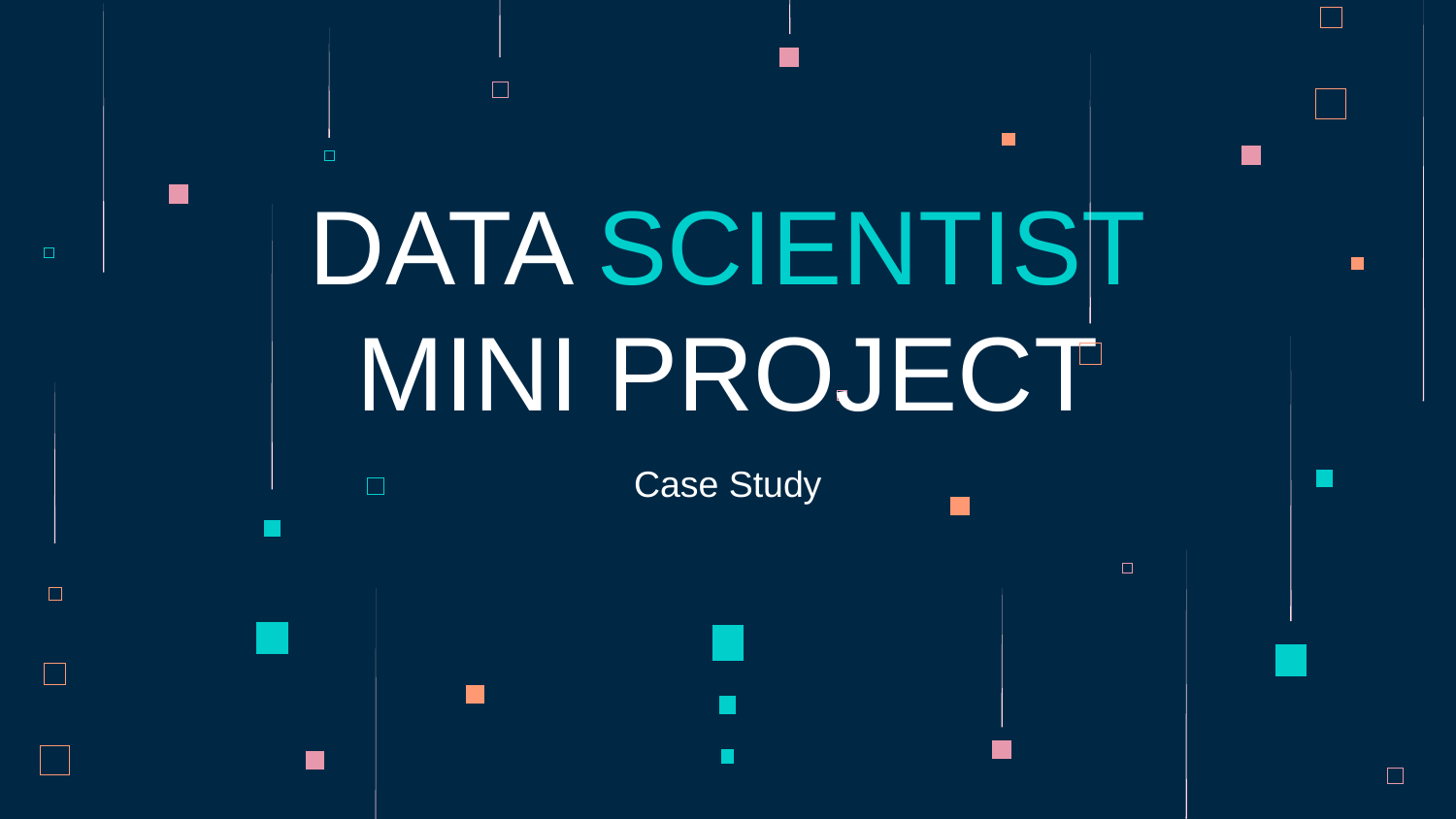

# DATA SCIENTIST MINI PROJECT

Case Study